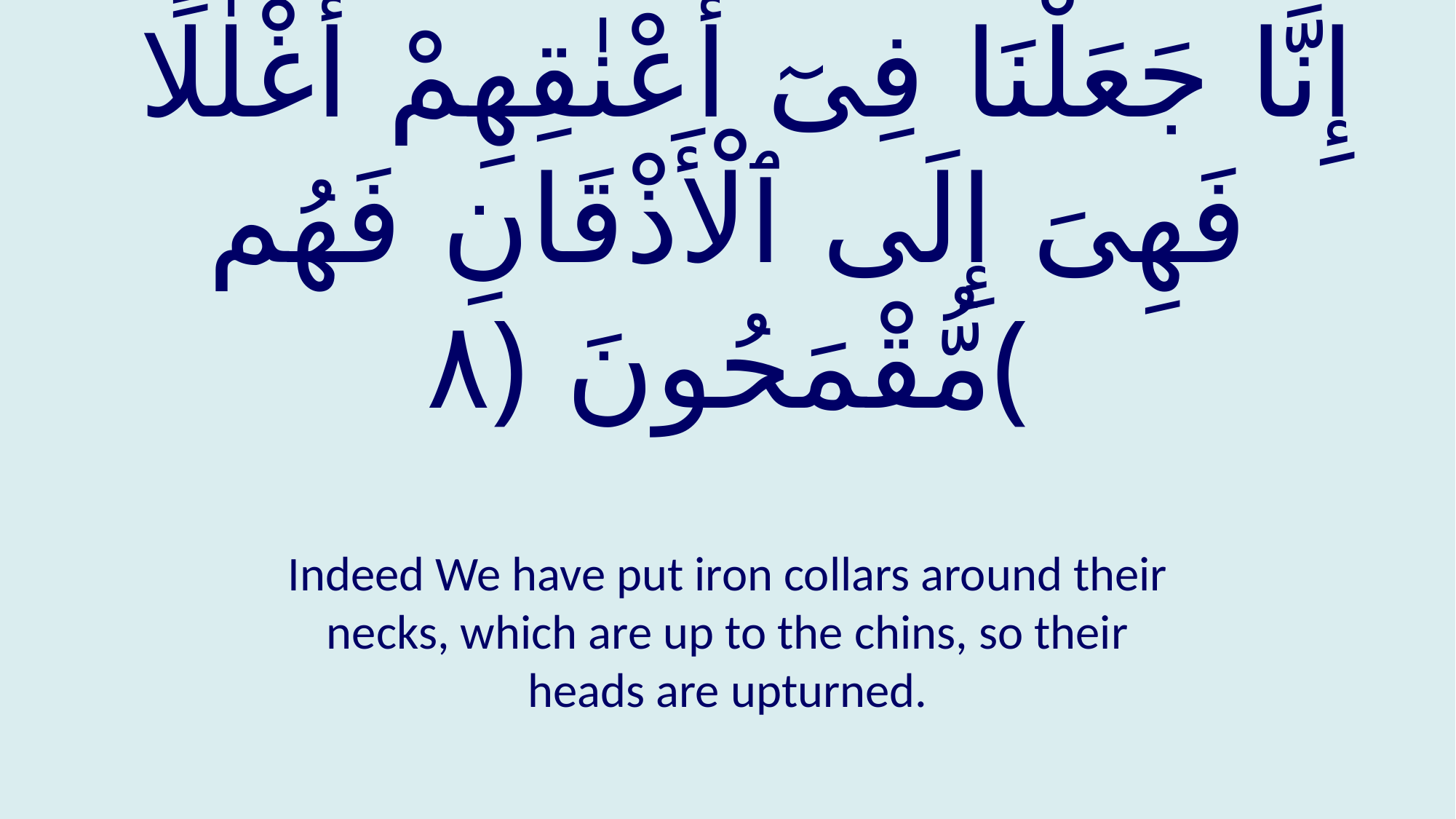

# إِنَّا جَعَلْنَا فِىٓ أَعْنٰقِهِمْ أَغْلٰلًا فَهِىَ إِلَى ٱلْأَذْقَانِ فَهُم مُّقْمَحُونَ ﴿٨﴾
Indeed We have put iron collars around their necks, which are up to the chins, so their heads are upturned.